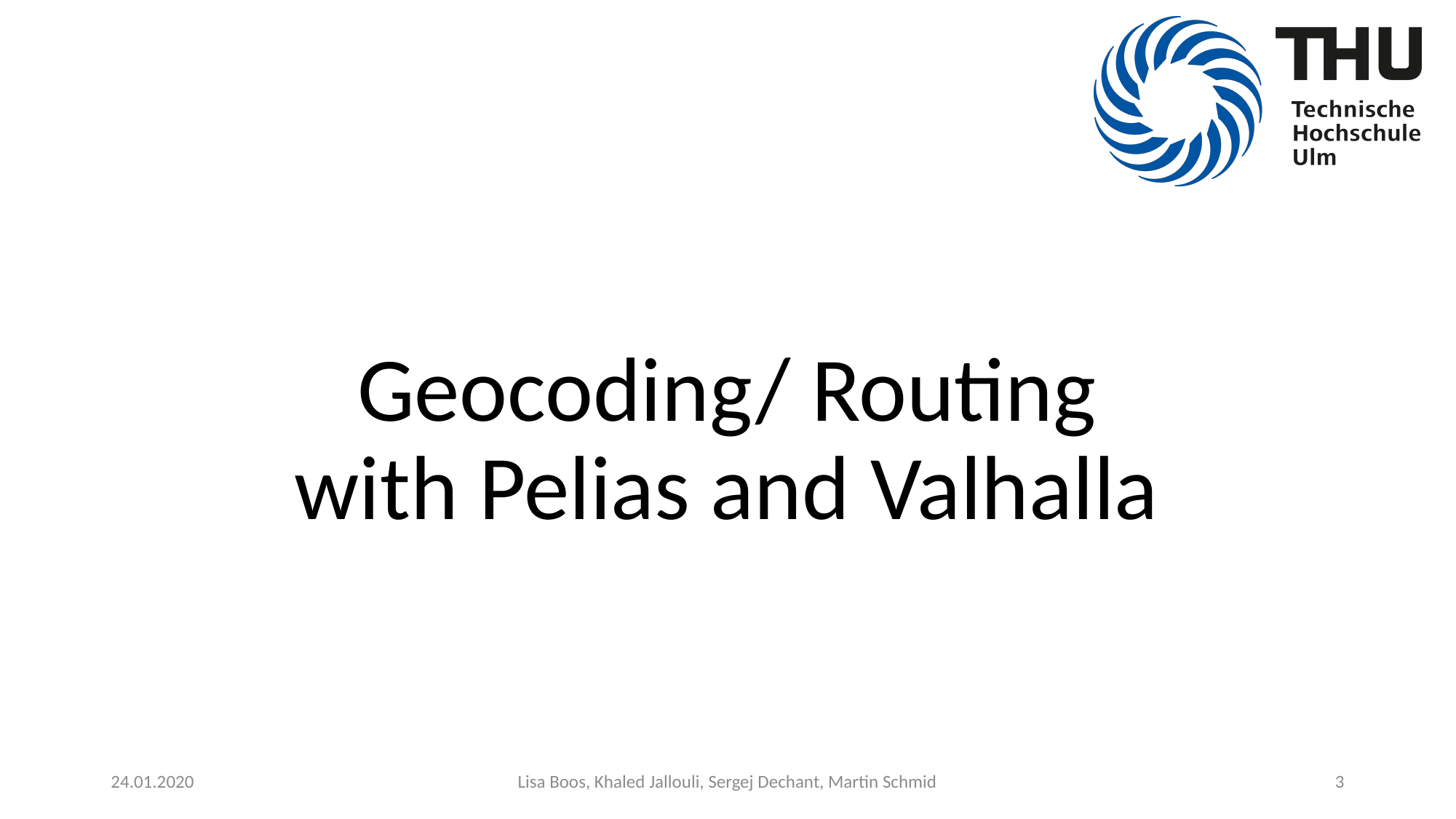

# Geocoding/ Routing with Pelias and Valhalla

24.01.2020
Lisa Boos, Khaled Jallouli, Sergej Dechant, Martin Schmid
3